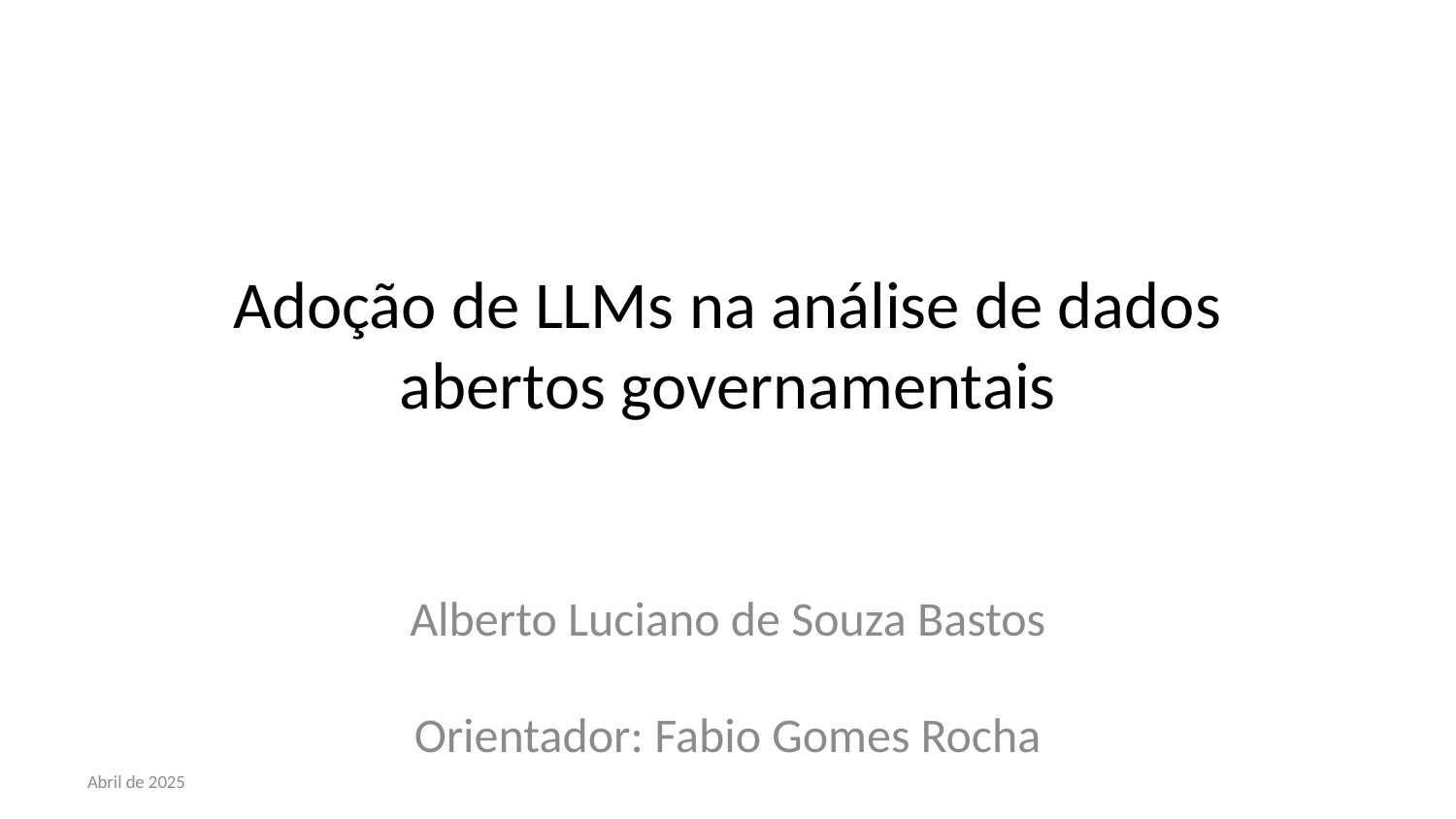

# Adoção de LLMs na análise de dados abertos governamentais
Alberto Luciano de Souza Bastos
Orientador: Fabio Gomes Rocha
Abril de 2025